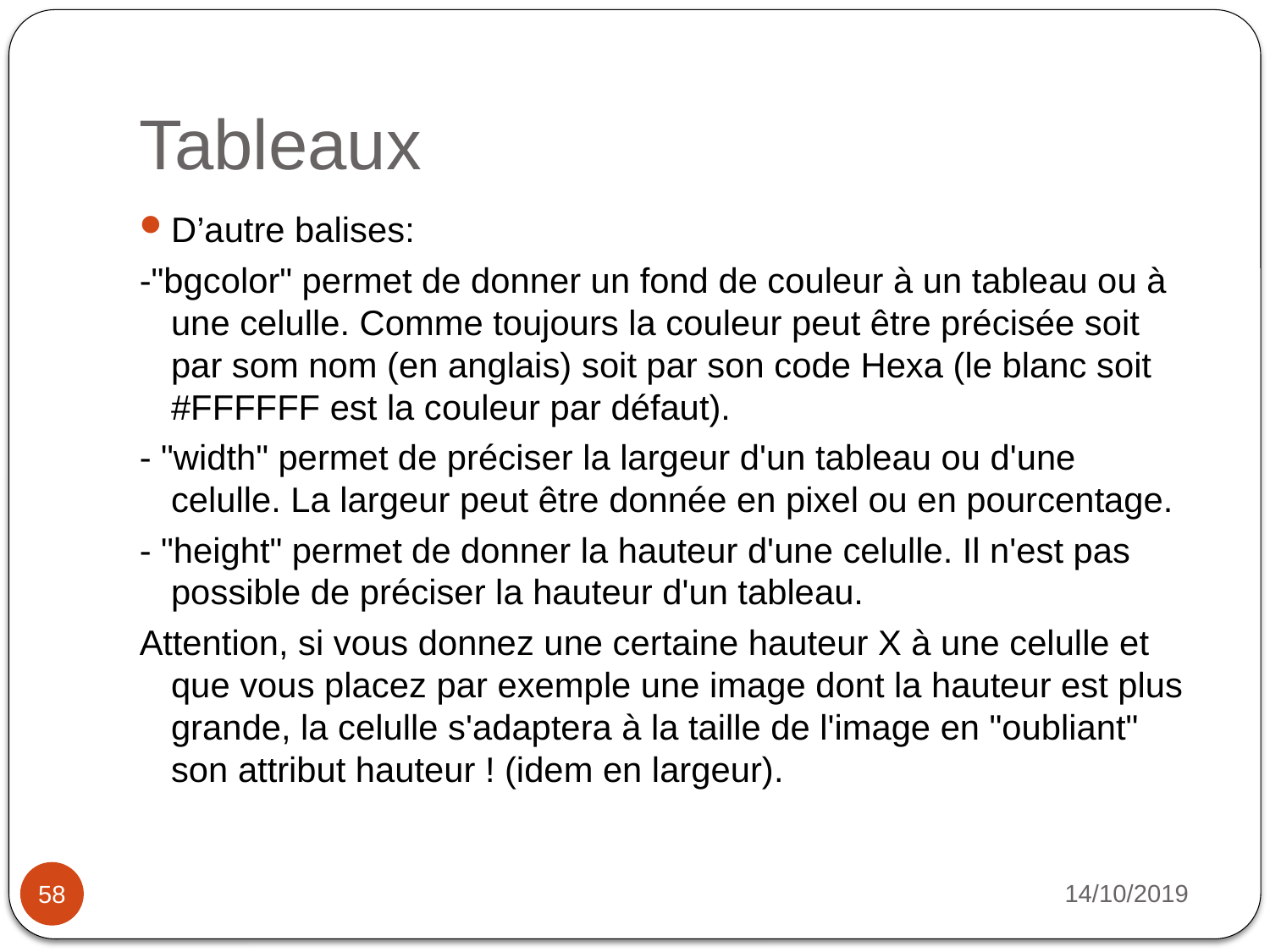

# Tableaux
D’autre balises:
-"bgcolor" permet de donner un fond de couleur à un tableau ou à une celulle. Comme toujours la couleur peut être précisée soit par som nom (en anglais) soit par son code Hexa (le blanc soit #FFFFFF est la couleur par défaut).
- "width" permet de préciser la largeur d'un tableau ou d'une celulle. La largeur peut être donnée en pixel ou en pourcentage.
- "height" permet de donner la hauteur d'une celulle. Il n'est pas possible de préciser la hauteur d'un tableau.
Attention, si vous donnez une certaine hauteur X à une celulle et que vous placez par exemple une image dont la hauteur est plus grande, la celulle s'adaptera à la taille de l'image en "oubliant" son attribut hauteur ! (idem en largeur).
14/10/2019
58